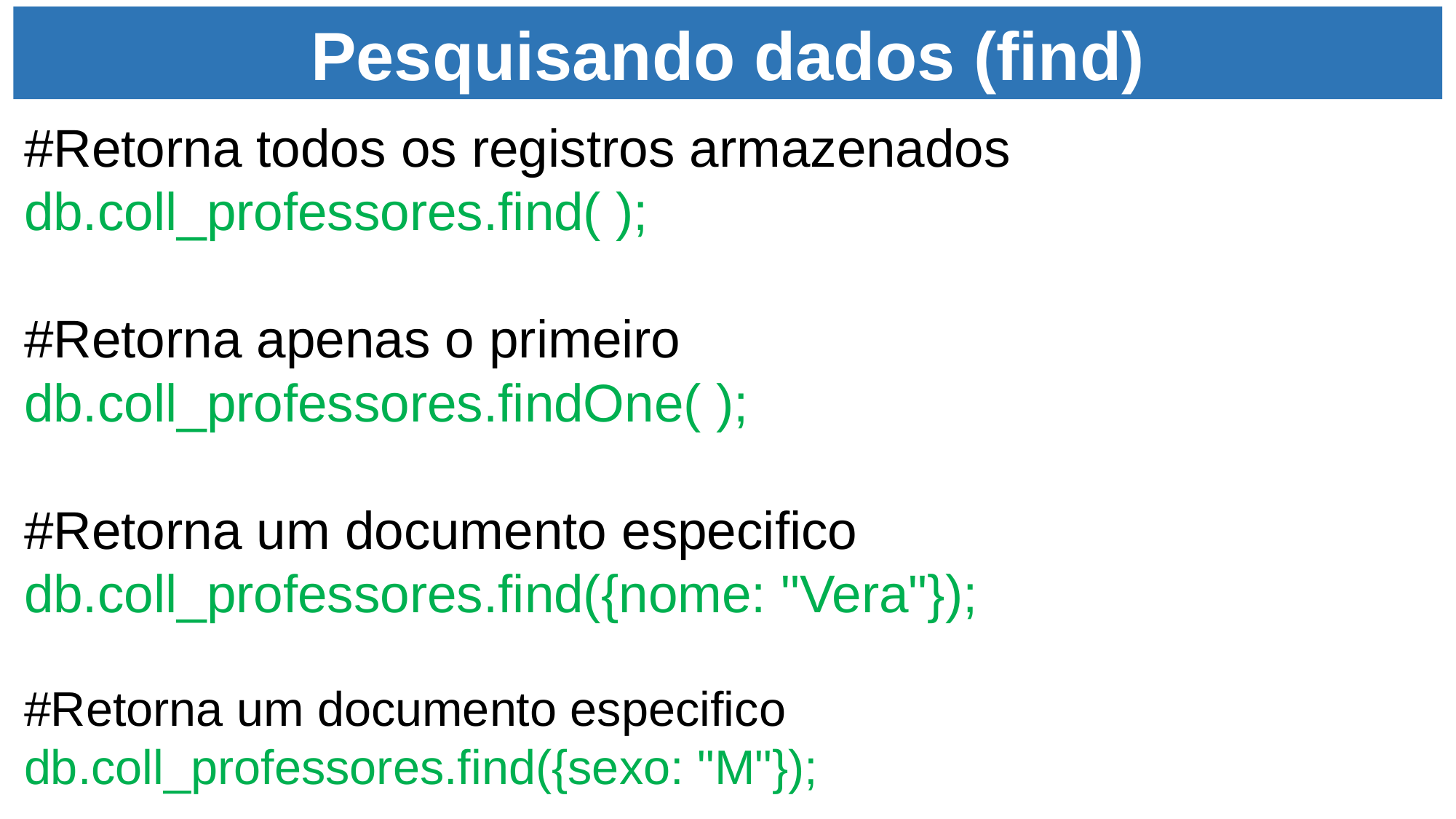

Pesquisando dados (find)
#Retorna todos os registros armazenados
db.coll_professores.find( );

#Retorna apenas o primeiro
db.coll_professores.findOne( );

#Retorna um documento especifico
db.coll_professores.find({nome: "Vera"});

#Retorna um documento especifico
db.coll_professores.find({sexo: "M"});